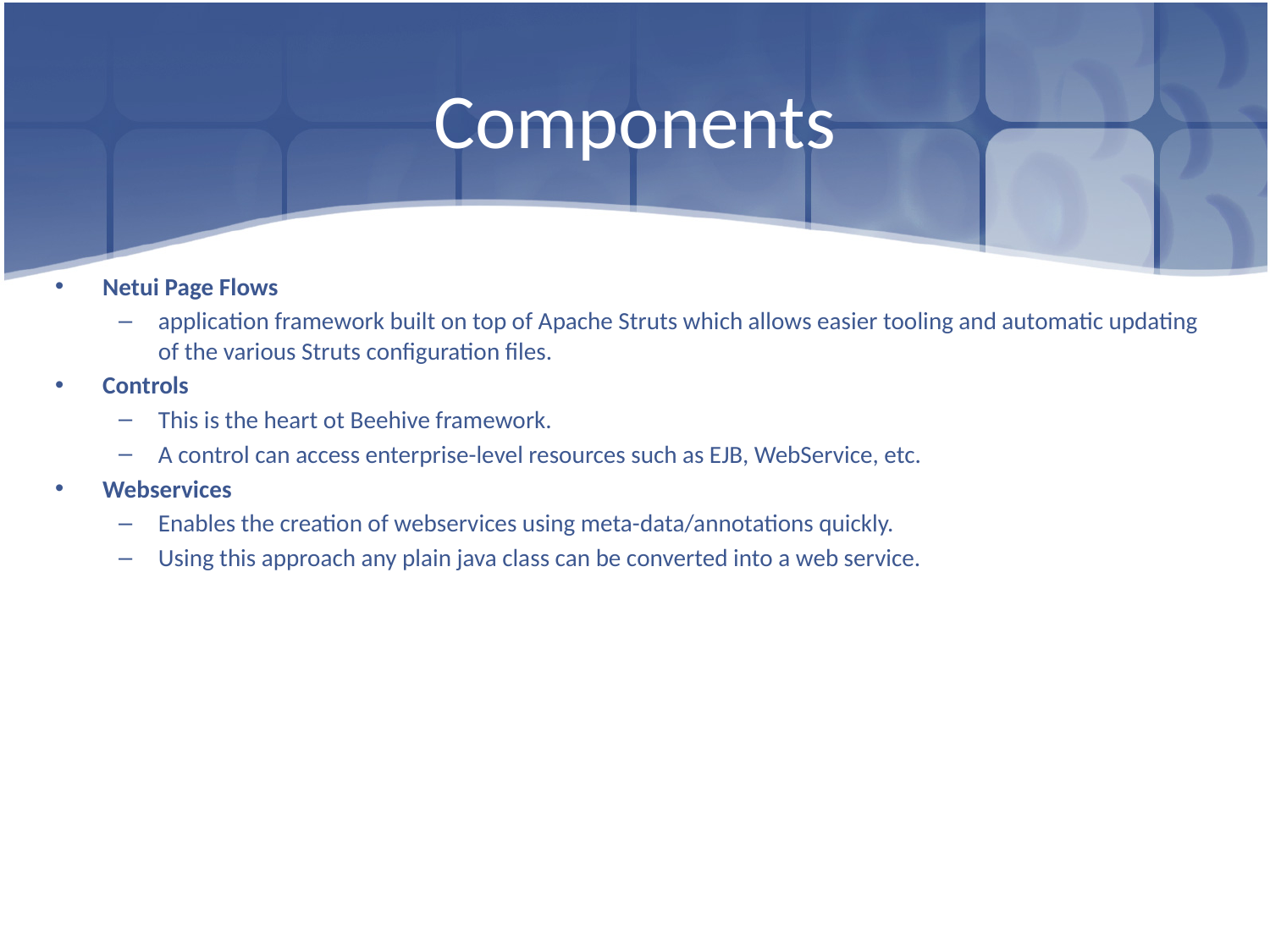

# Components
Netui Page Flows
application framework built on top of Apache Struts which allows easier tooling and automatic updating of the various Struts configuration files.
Controls
This is the heart ot Beehive framework.
A control can access enterprise-level resources such as EJB, WebService, etc.
Webservices
Enables the creation of webservices using meta-data/annotations quickly.
Using this approach any plain java class can be converted into a web service.